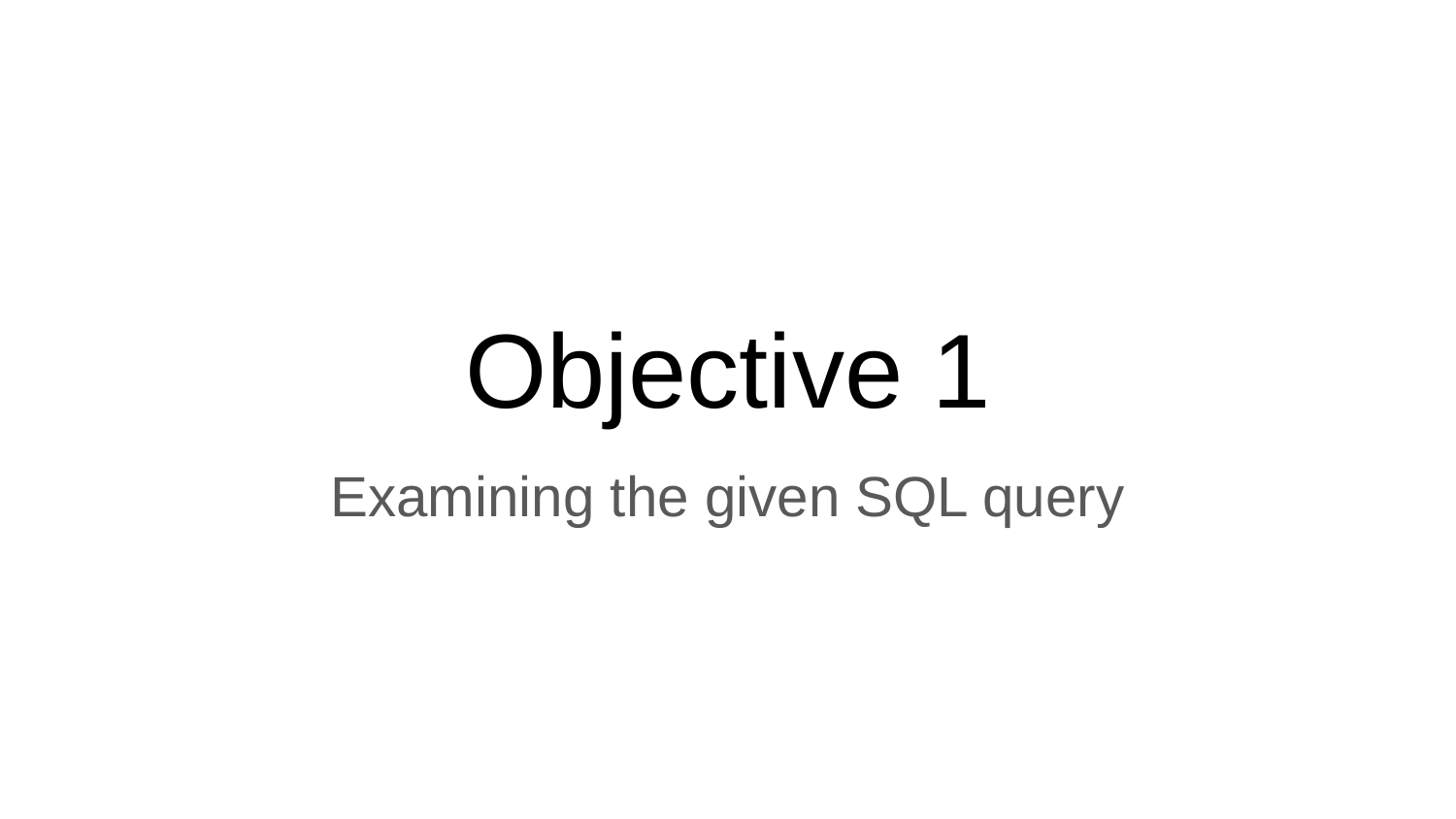

# Objective 1
Examining the given SQL query